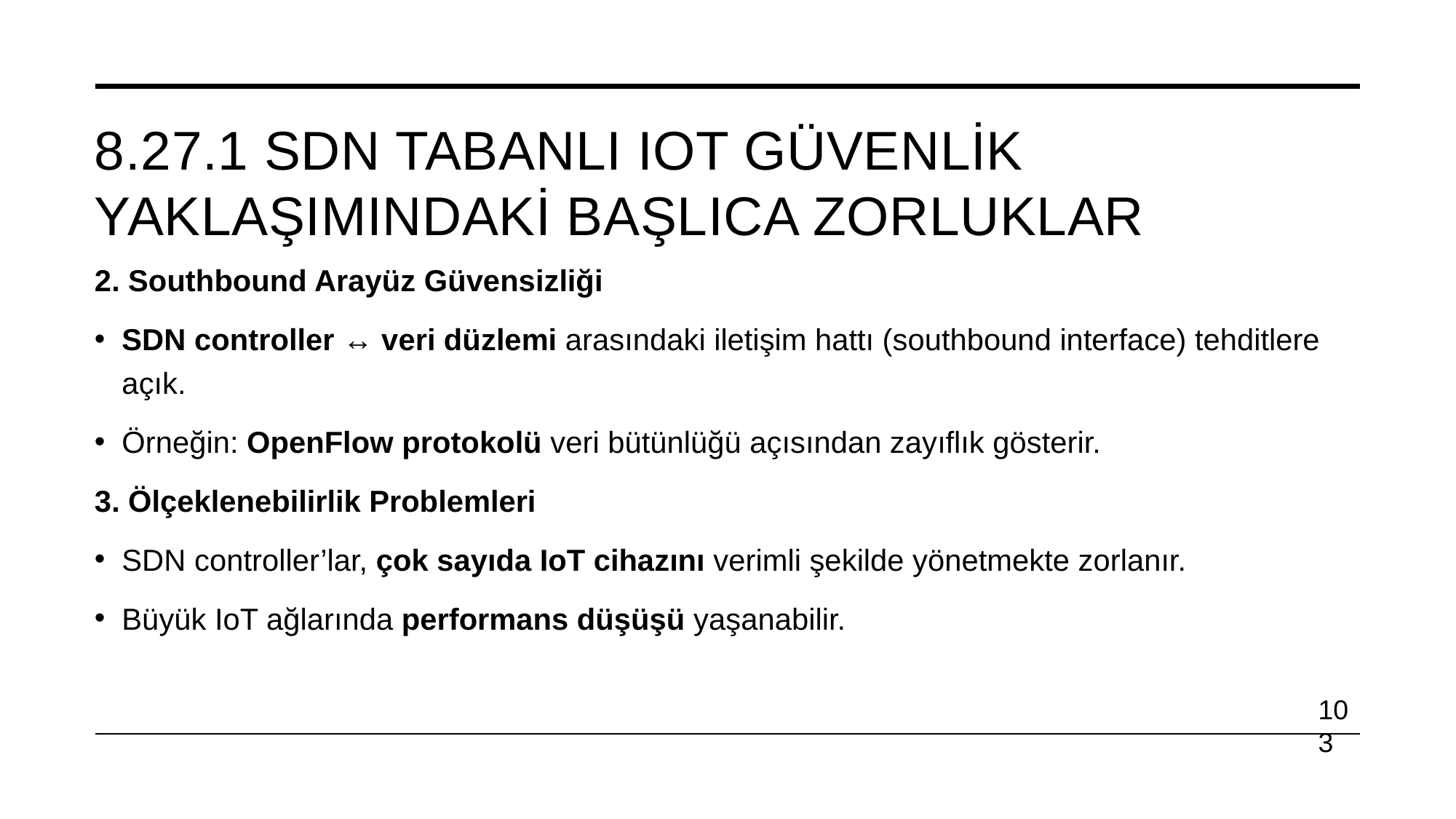

# 8.27.1 SDN Tabanlı IoT Güvenlik Yaklaşımındaki Başlıca Zorluklar
2. Southbound Arayüz Güvensizliği
SDN controller ↔ veri düzlemi arasındaki iletişim hattı (southbound interface) tehditlere açık.
Örneğin: OpenFlow protokolü veri bütünlüğü açısından zayıflık gösterir.
3. Ölçeklenebilirlik Problemleri
SDN controller’lar, çok sayıda IoT cihazını verimli şekilde yönetmekte zorlanır.
Büyük IoT ağlarında performans düşüşü yaşanabilir.

103